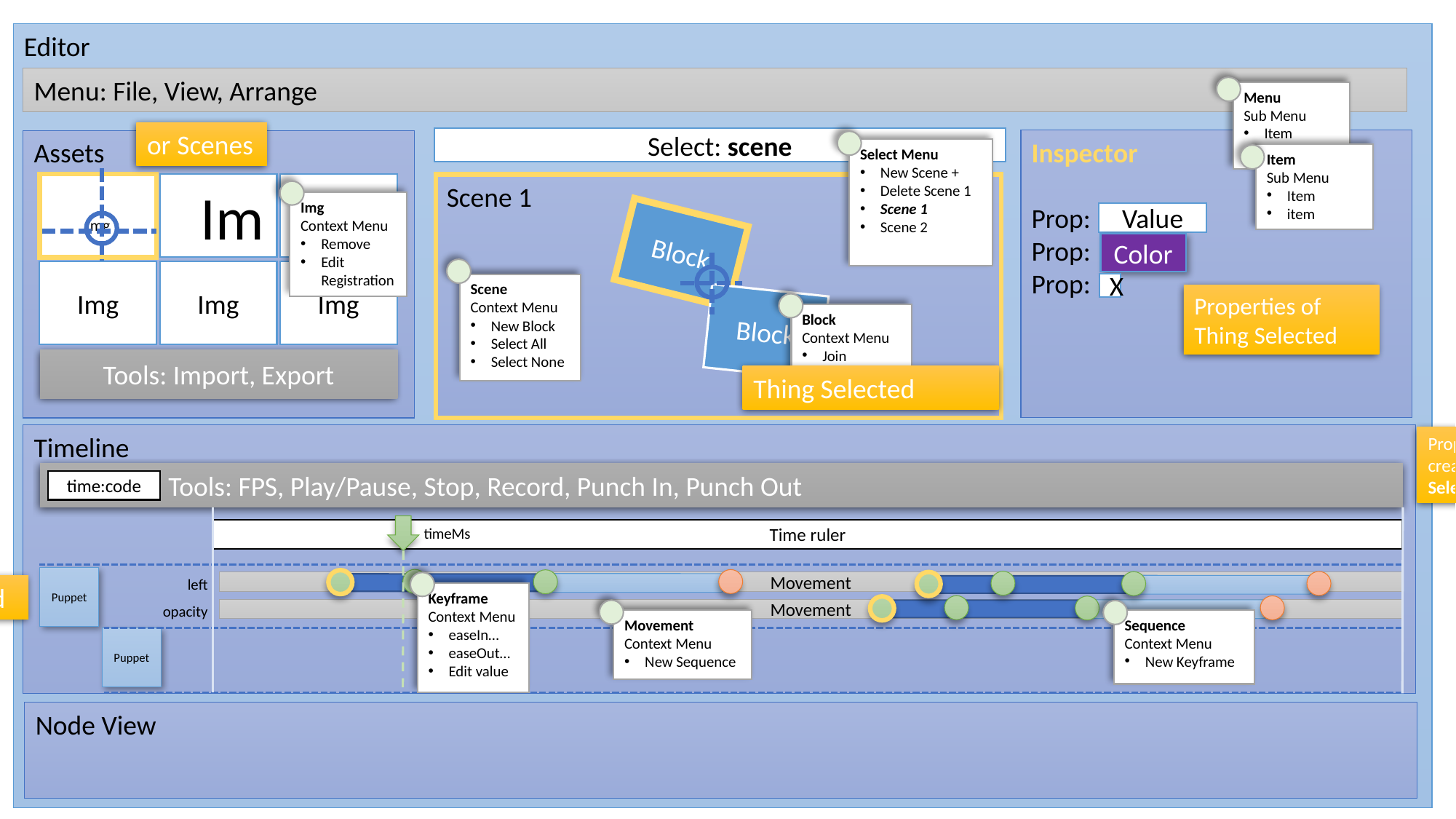

Editor
Menu: File, View, Arrange

Menu
Sub Menu
Item
item
or Scenes
Select: scene
Inspector

Prop:
Prop:
Prop:
Assets

Select Menu
New Scene +
Delete Scene 1
Scene 1
Scene 2
Item
Sub Menu
Item
item

Img
  Im
Img
Scene 1

Img
Context Menu
Remove
Edit Registration
Value
Block

Color

Img
Img
Img

X
Scene
Context Menu
New Block
Select All
Select None
Properties of Thing Selected
Block

Block
Context Menu
Join
Tools: Import, Export
Thing Selected
Timeline
Properties that are animated create channels for Thing Selected
                   Tools: FPS, Play/Pause, Stop, Record, Punch In, Punch Out
time:code

timeMs
Time ruler
Puppet
left

Movement

Thing Selected

Keyframe
Context Menu
easeIn…
easeOut…
Edit value

opacity
Movement

Sequence
Context Menu
New Keyframe
Movement
Context Menu
New Sequence
Puppet
Node View